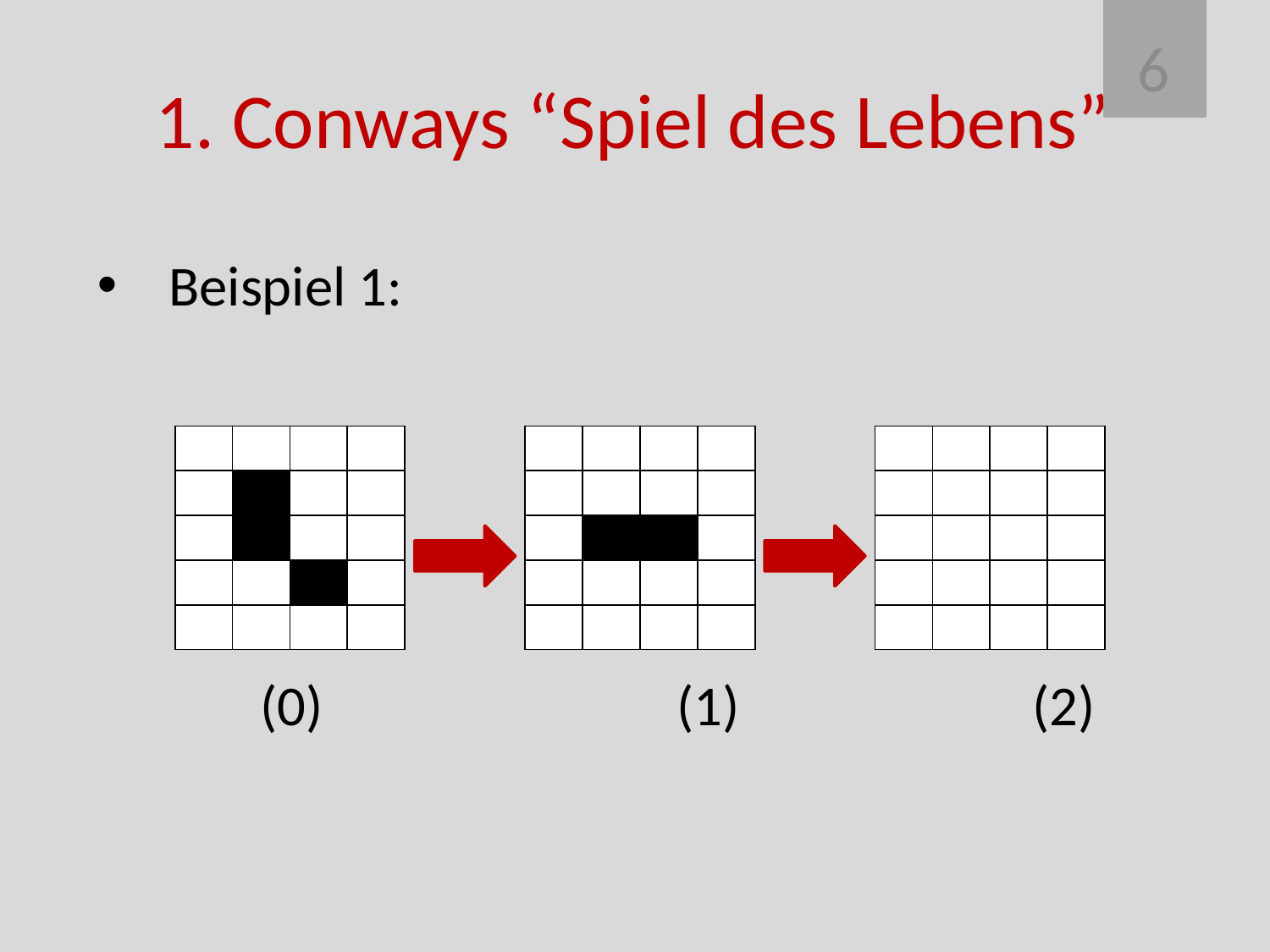

6
# 1. Conways “Spiel des Lebens”
Beispiel 1:

         (0)			(1)		        (2)
|  |  |  |  |
| --- | --- | --- | --- |
|  |  |  |  |
|  |  |  |  |
|  |  |  |  |
|  |  |  |  |
|  |  |  |  |
| --- | --- | --- | --- |
|  |  |  |  |
|  |  |  |  |
|  |  |  |  |
|  |  |  |  |
|  |  |  |  |
| --- | --- | --- | --- |
|  |  |  |  |
|  |  |  |  |
|  |  |  |  |
|  |  |  |  |